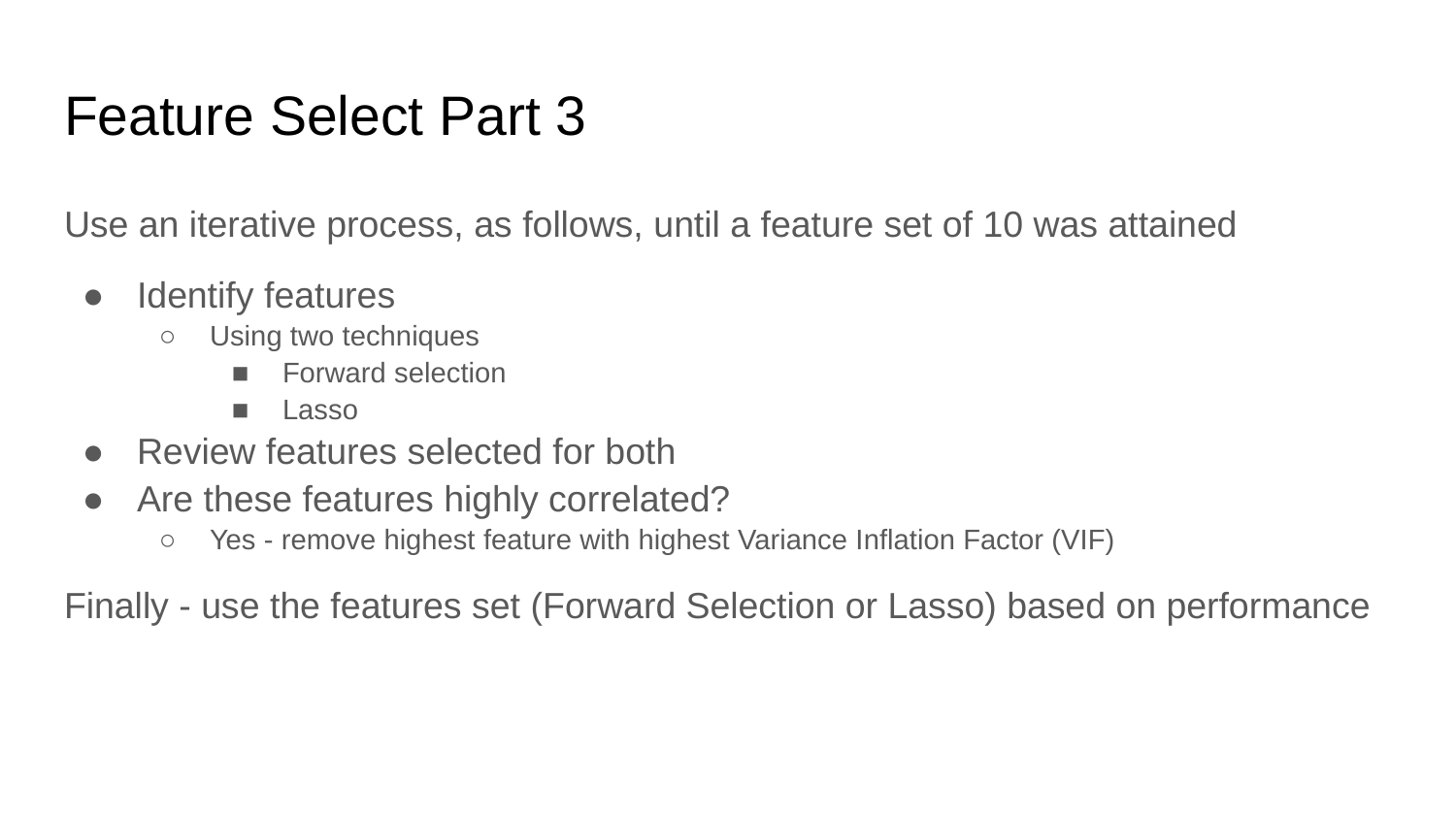

# Feature Select Part 3
Use an iterative process, as follows, until a feature set of 10 was attained
Identify features
Using two techniques
Forward selection
Lasso
Review features selected for both
Are these features highly correlated?
Yes - remove highest feature with highest Variance Inflation Factor (VIF)
Finally - use the features set (Forward Selection or Lasso) based on performance